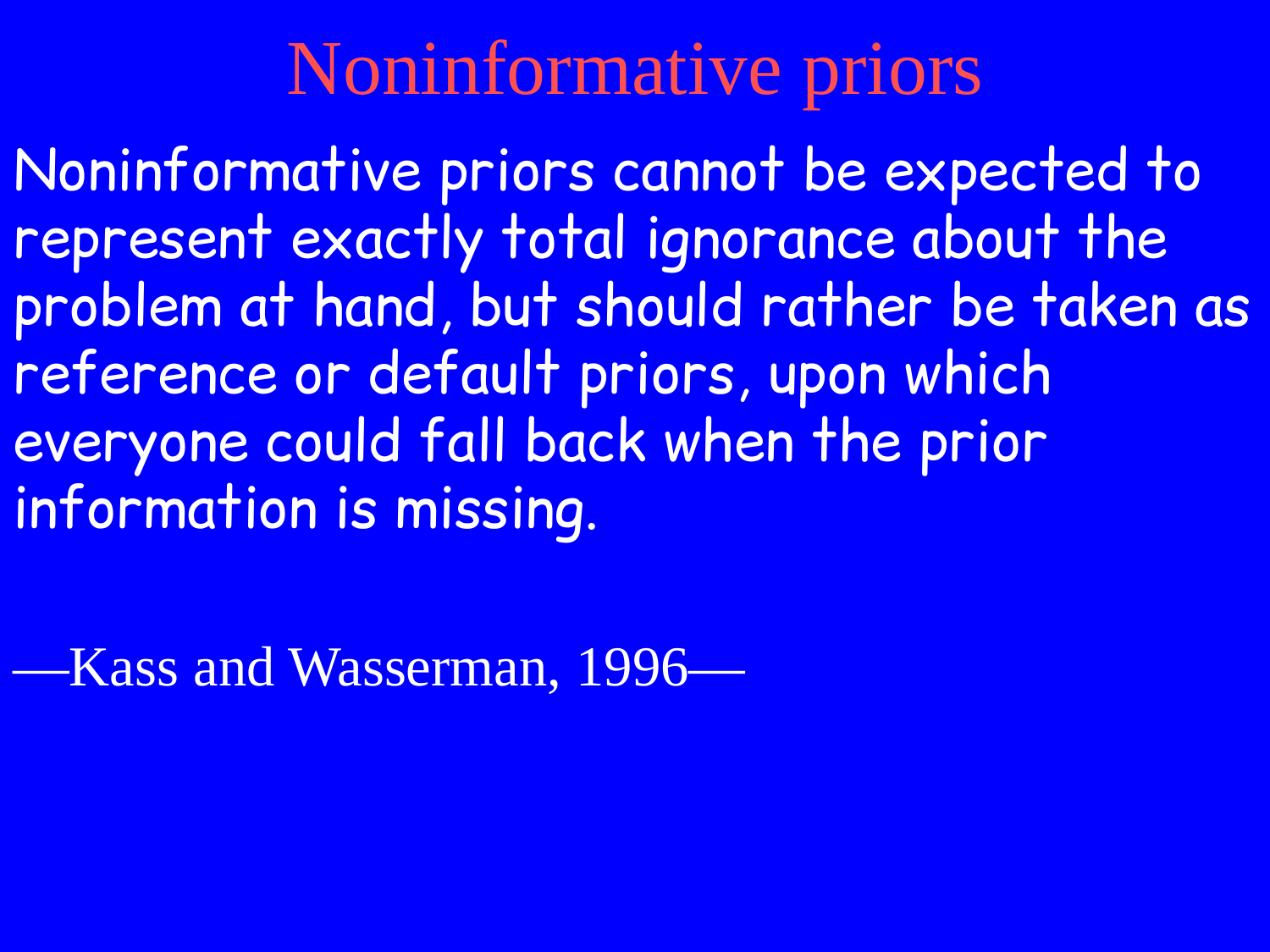

# Noninformative priors
Noninformative priors cannot be expected to represent exactly total ignorance about the problem at hand, but should rather be taken as reference or default priors, upon which everyone could fall back when the prior information is missing.

—Kass and Wasserman, 1996—